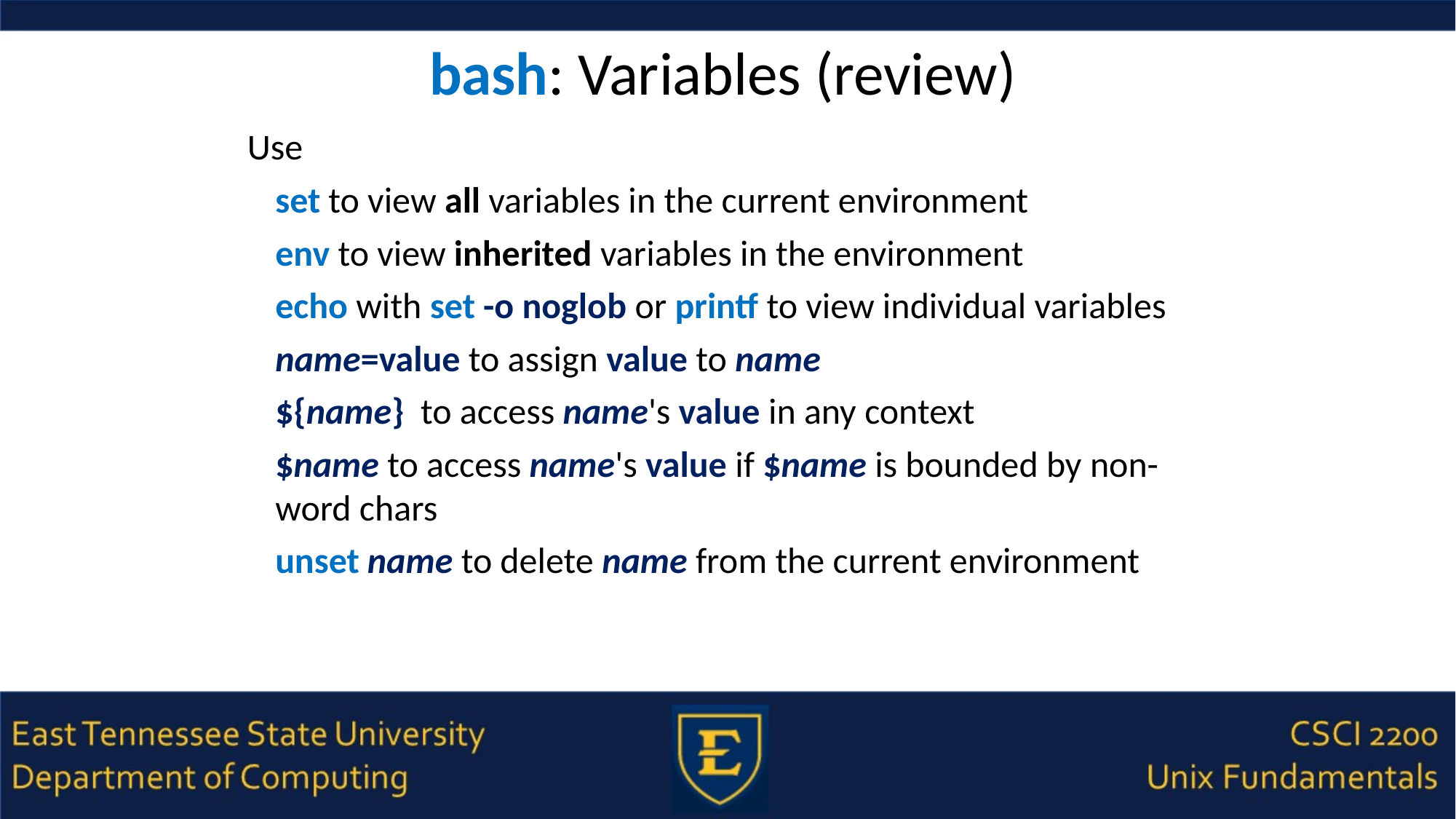

# bash: Variables (review)
Use
set to view all variables in the current environment
env to view inherited variables in the environment
echo with set -o noglob or printf to view individual variables
name=value to assign value to name
${name}  to access name's value in any context
$name to access name's value if $name is bounded by non-word chars
unset name to delete name from the current environment